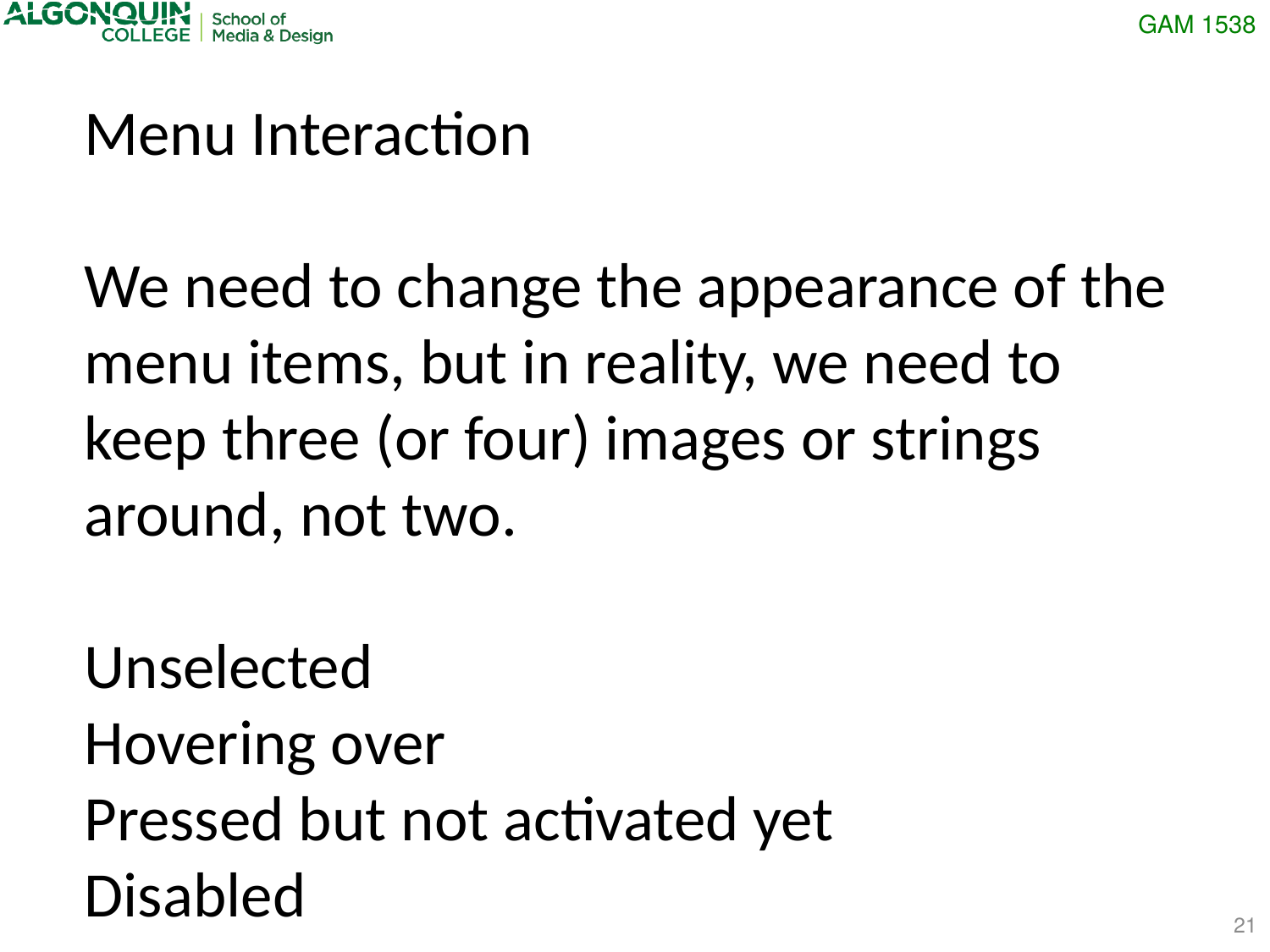

Menu Interaction

We need to change the appearance of the menu items, but in reality, we need to keep three (or four) images or strings around, not two.

Unselected
Hovering over
Pressed but not activated yet
Disabled
21